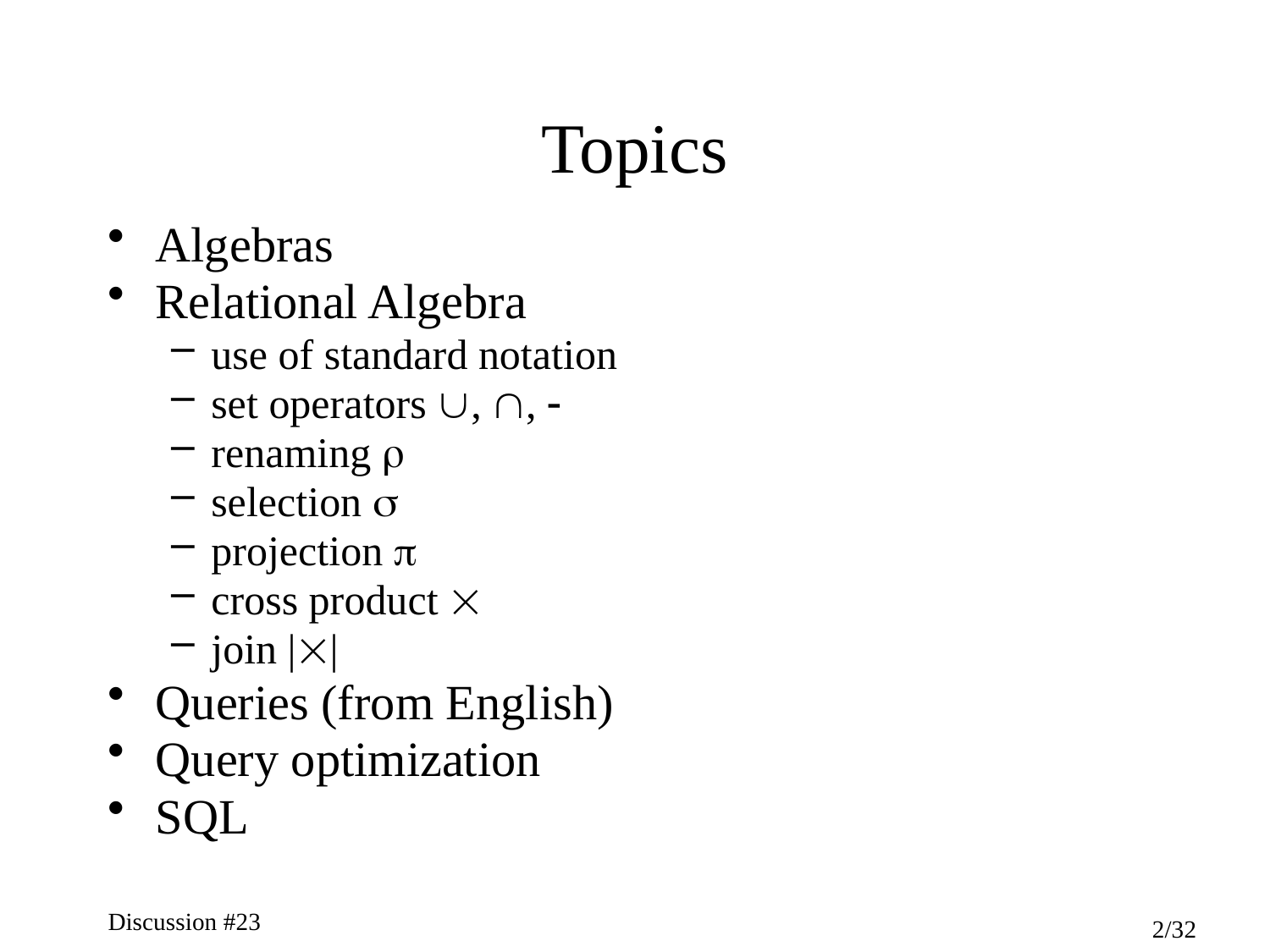

# Topics
Algebras
Relational Algebra
use of standard notation
set operators ∪, ∩, −
renaming ρ
selection σ
projection π
cross product ×
join |×|
Queries (from English)
Query optimization
SQL

Discussion #23
2/32